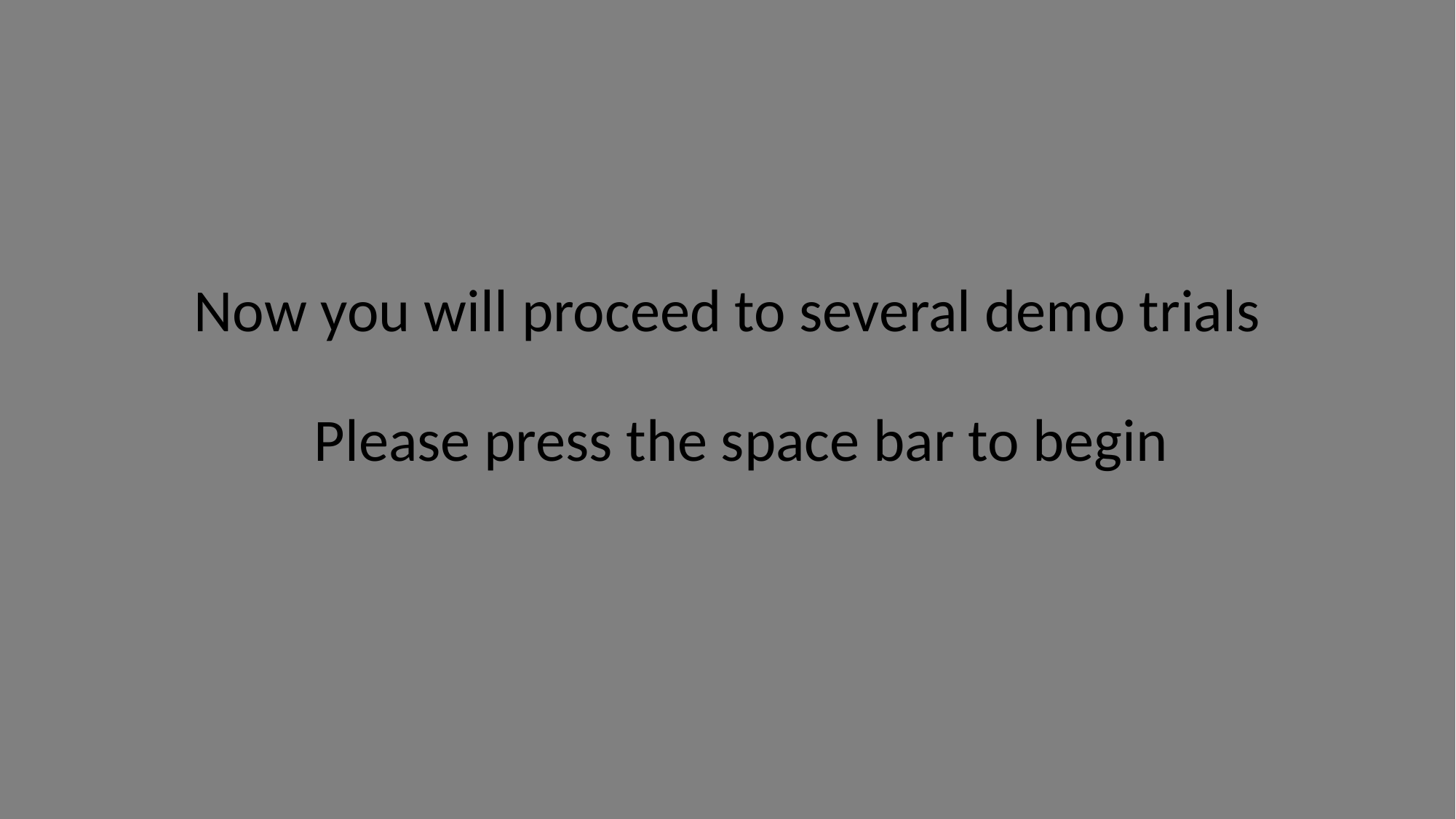

# Now you will proceed to several demo trials Please press the space bar to begin